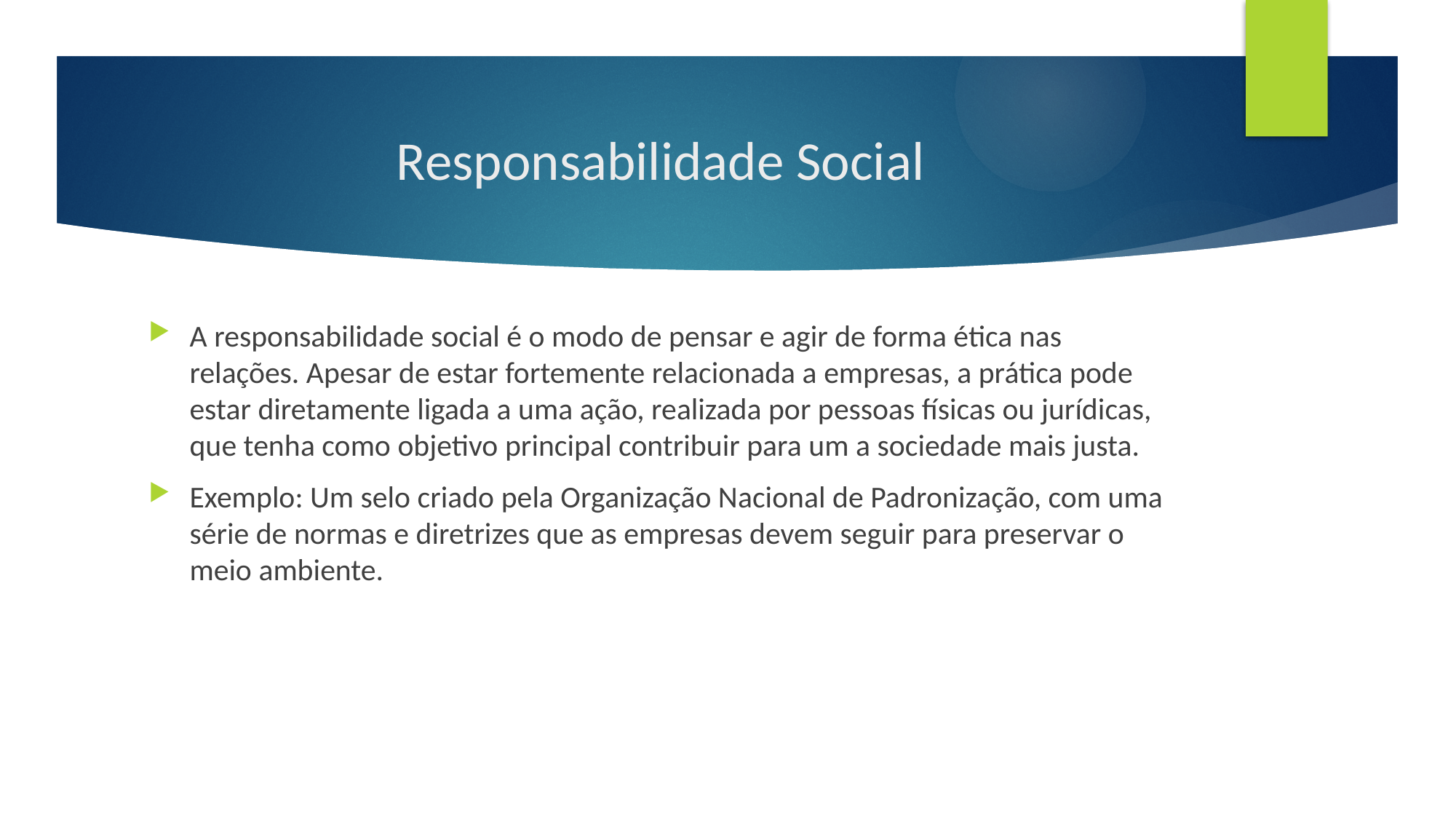

# Responsabilidade Social
A responsabilidade social é o modo de pensar e agir de forma ética nas relações. Apesar de estar fortemente relacionada a empresas, a prática pode estar diretamente ligada a uma ação, realizada por pessoas físicas ou jurídicas, que tenha como objetivo principal contribuir para um a sociedade mais justa.
Exemplo: Um selo criado pela Organização Nacional de Padronização, com uma série de normas e diretrizes que as empresas devem seguir para preservar o meio ambiente.